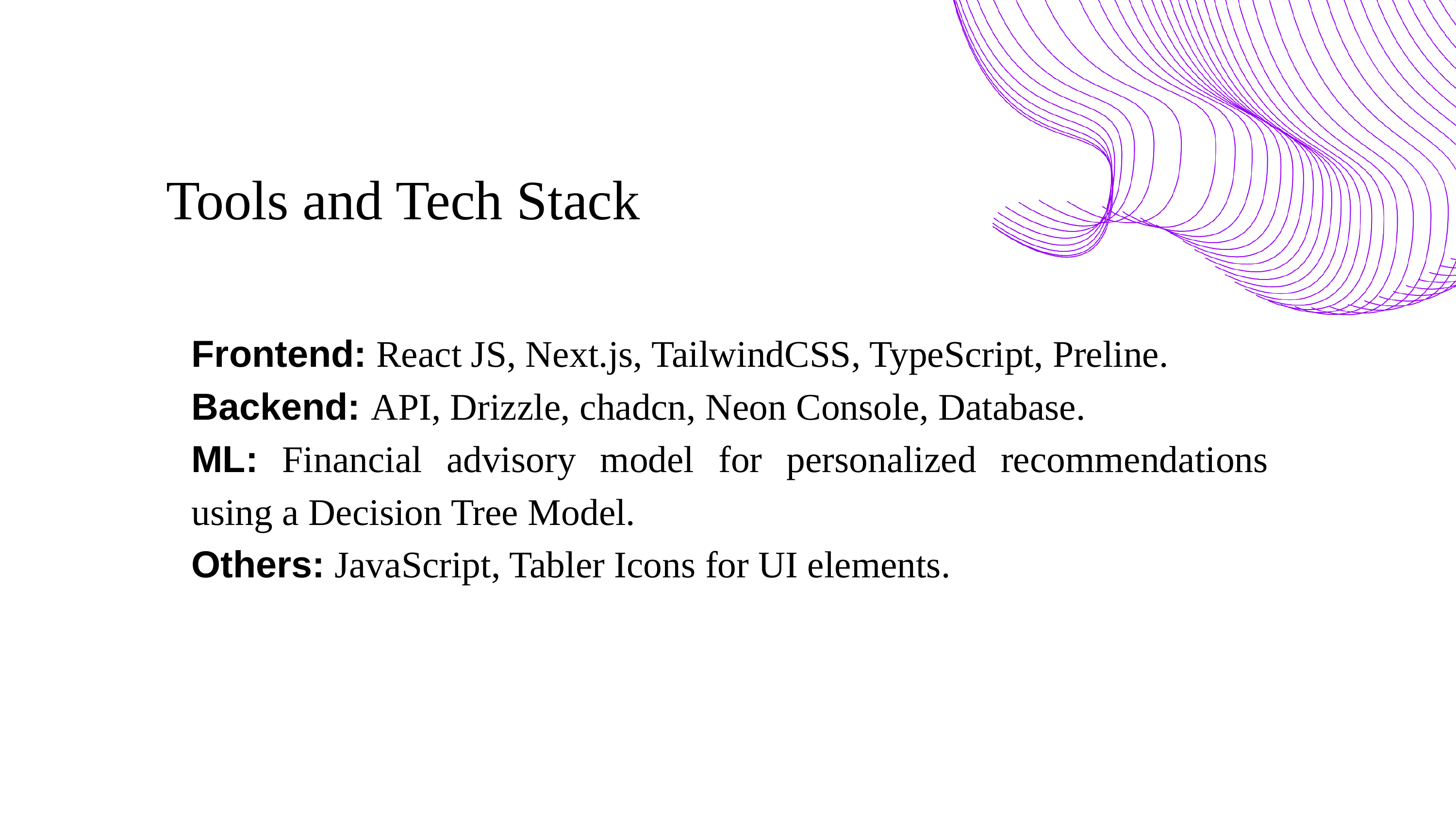

Tools and Tech Stack
Frontend: React JS, Next.js, TailwindCSS, TypeScript, Preline.
Backend: API, Drizzle, chadcn, Neon Console, Database.
ML: Financial advisory model for personalized recommendations using a Decision Tree Model.
Others: JavaScript, Tabler Icons for UI elements.